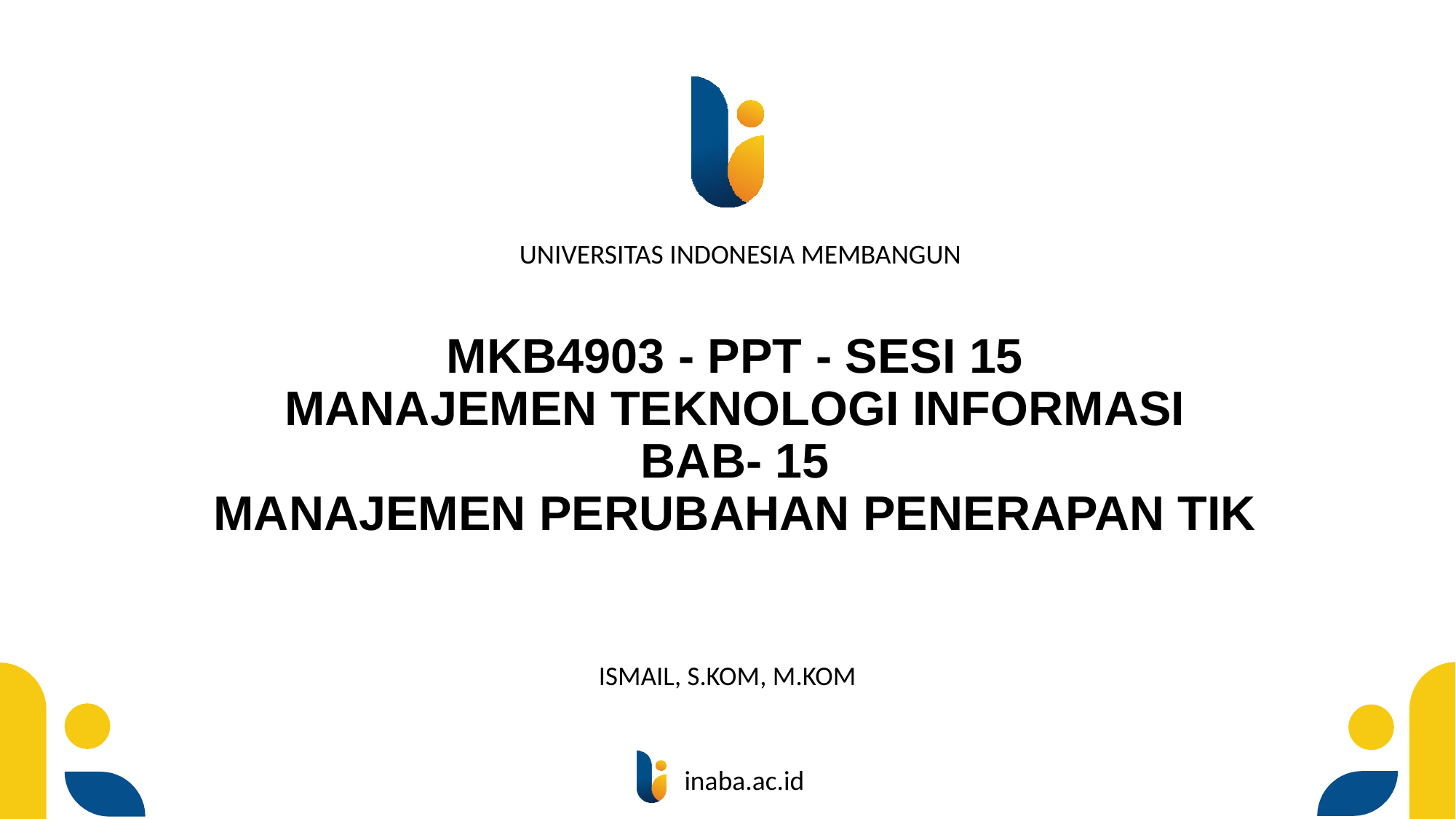

# MKB4903 - PPT - SESI 15 MANAJEMEN TEKNOLOGI INFORMASI BAB- 15 MANAJEMEN PERUBAHAN PENERAPAN TIK

ISMAIL, S.KOM, M.KOM